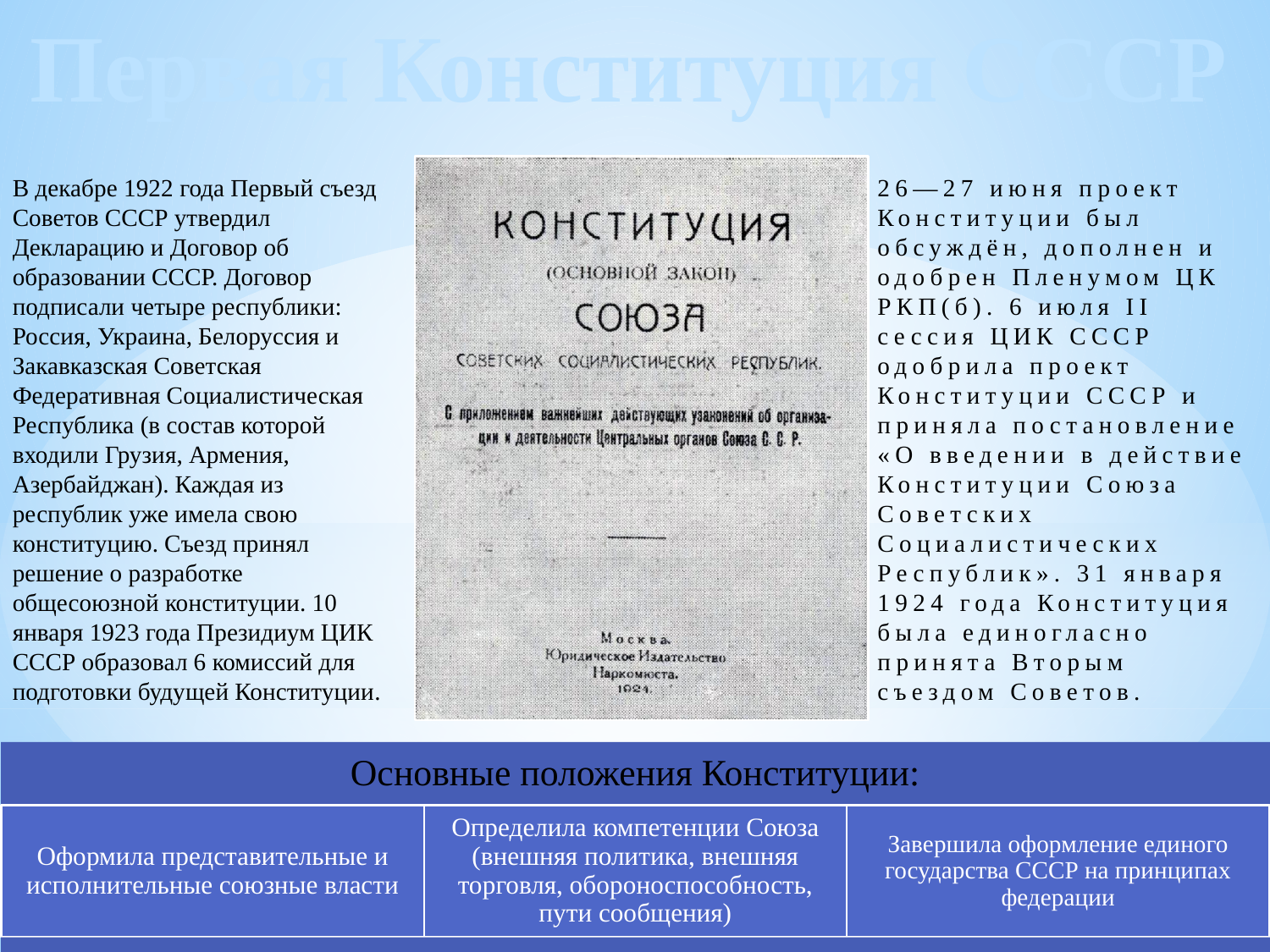

# Первая Конституция СССР

В декабре 1922 года Первый съезд Советов СССР утвердил Декларацию и Договор об образовании СССР. Договор подписали четыре республики: Россия, Украина, Белоруссия и Закавказская Советская Федеративная Социалистическая Республика (в состав которой входили Грузия, Армения, Азербайджан). Каждая из республик уже имела свою конституцию. Съезд принял решение о разработке общесоюзной конституции. 10 января 1923 года Президиум ЦИК СССР образовал 6 комиссий для подготовки будущей Конституции.
26—27 июня проект Конституции был обсуждён, дополнен и одобрен Пленумом ЦК РКП(б). 6 июля II сессия ЦИК СССР одобрила проект Конституции СССР и приняла постановление «О введении в действие Конституции Союза Советских Социалистических Республик». 31 января 1924 года Конституция была единогласно принята Вторым съездом Советов.
Основные положения Конституции:
Оформила представительные и исполнительные союзные власти
Определила компетенции Союза (внешняя политика, внешняя торговля, обороноспособность, пути сообщения)
Завершила оформление единого государства СССР на принципах федерации